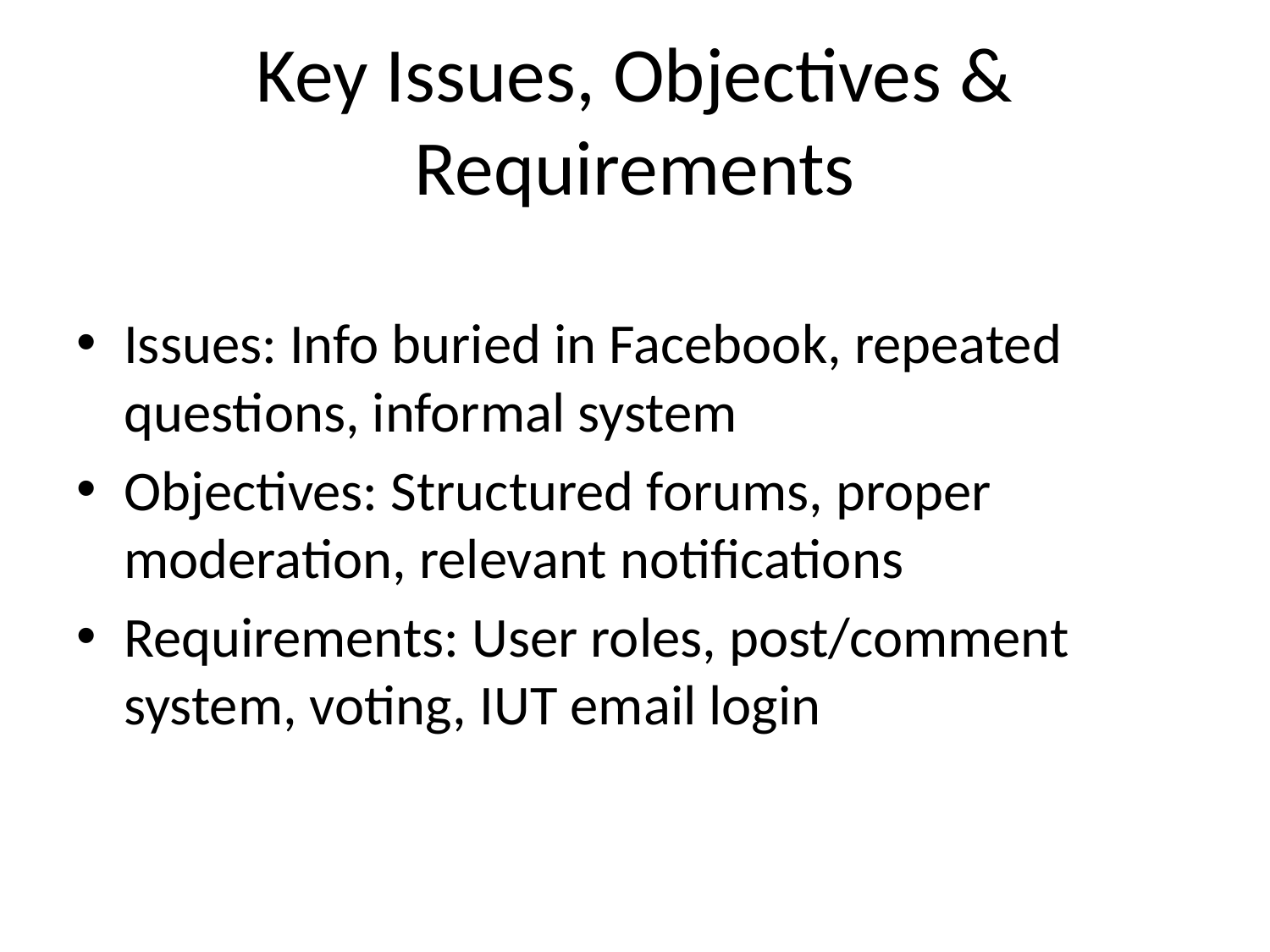

# Key Issues, Objectives & Requirements

Issues: Info buried in Facebook, repeated questions, informal system
Objectives: Structured forums, proper moderation, relevant notifications
Requirements: User roles, post/comment system, voting, IUT email login